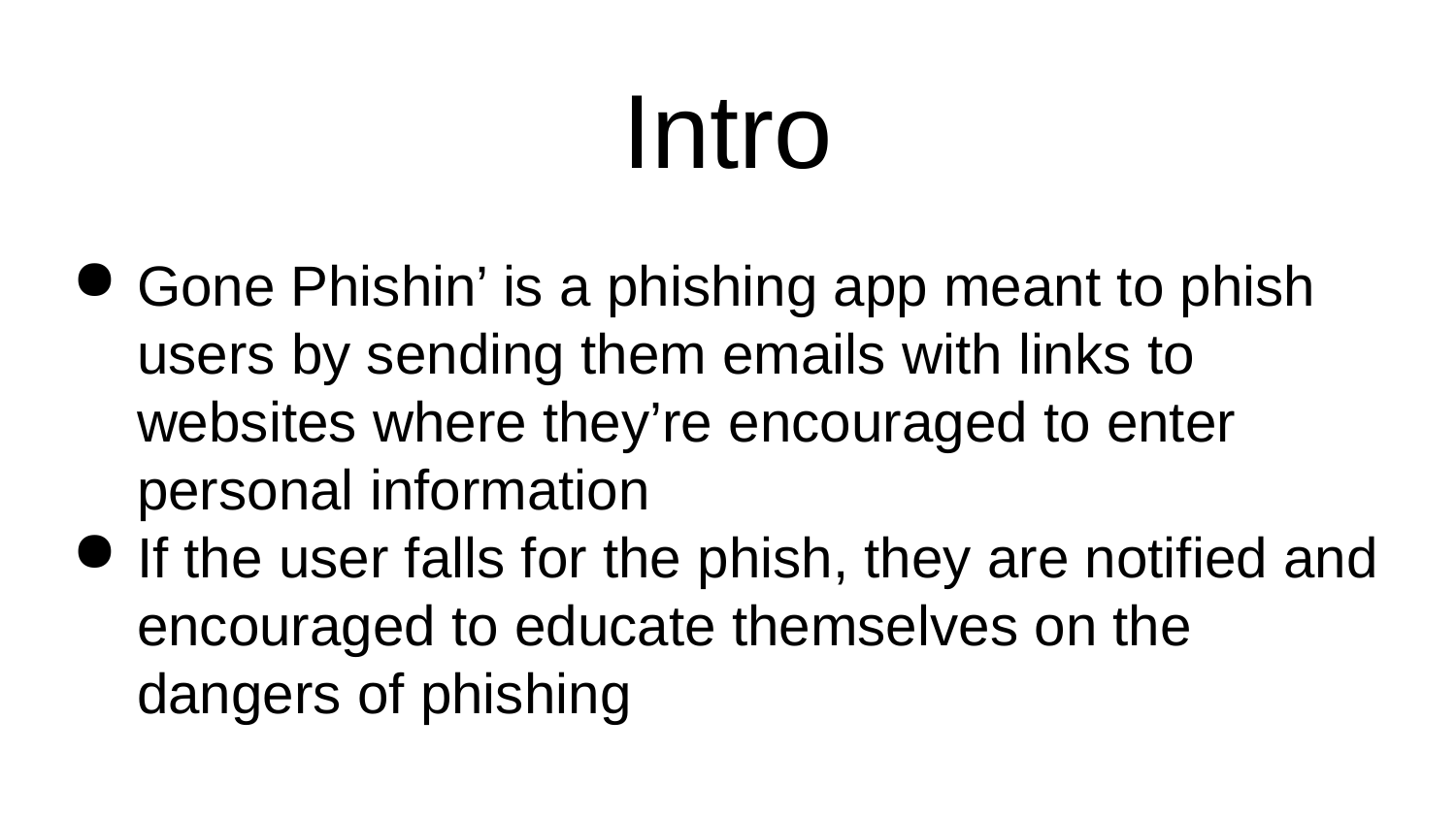

# Intro
Gone Phishin’ is a phishing app meant to phish users by sending them emails with links to websites where they’re encouraged to enter personal information
If the user falls for the phish, they are notified and encouraged to educate themselves on the dangers of phishing